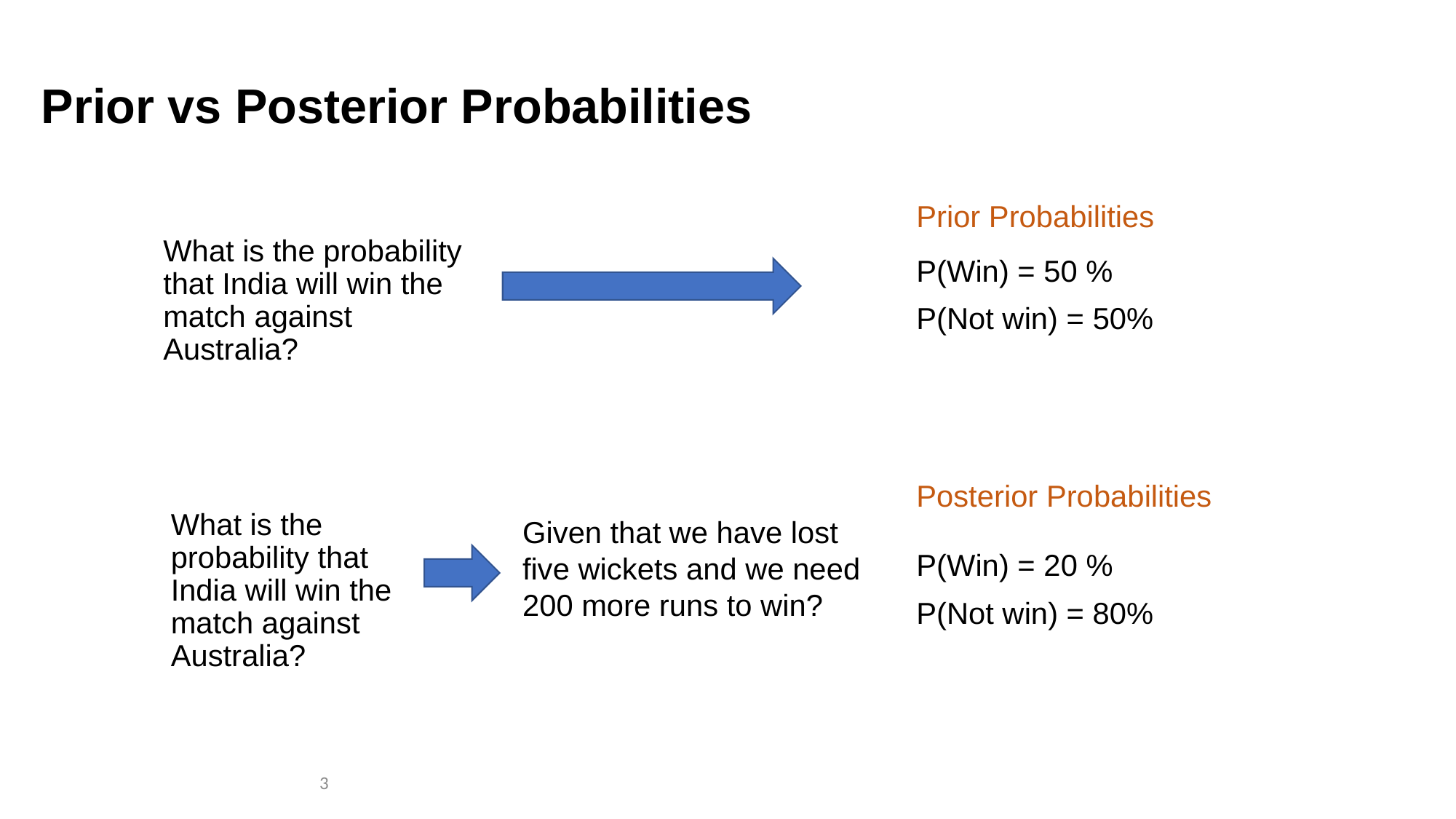

# Prior vs Posterior Probabilities

What is the probability that India will win the match against Australia?
Prior Probabilities
P(Win) = 50 %
P(Not win) = 50%

What is the probability that India will win the match against Australia?
Posterior Probabilities

P(Win) = 20 %
P(Not win) = 80%
Given that we have lost five wickets and we need 200 more runs to win?

3